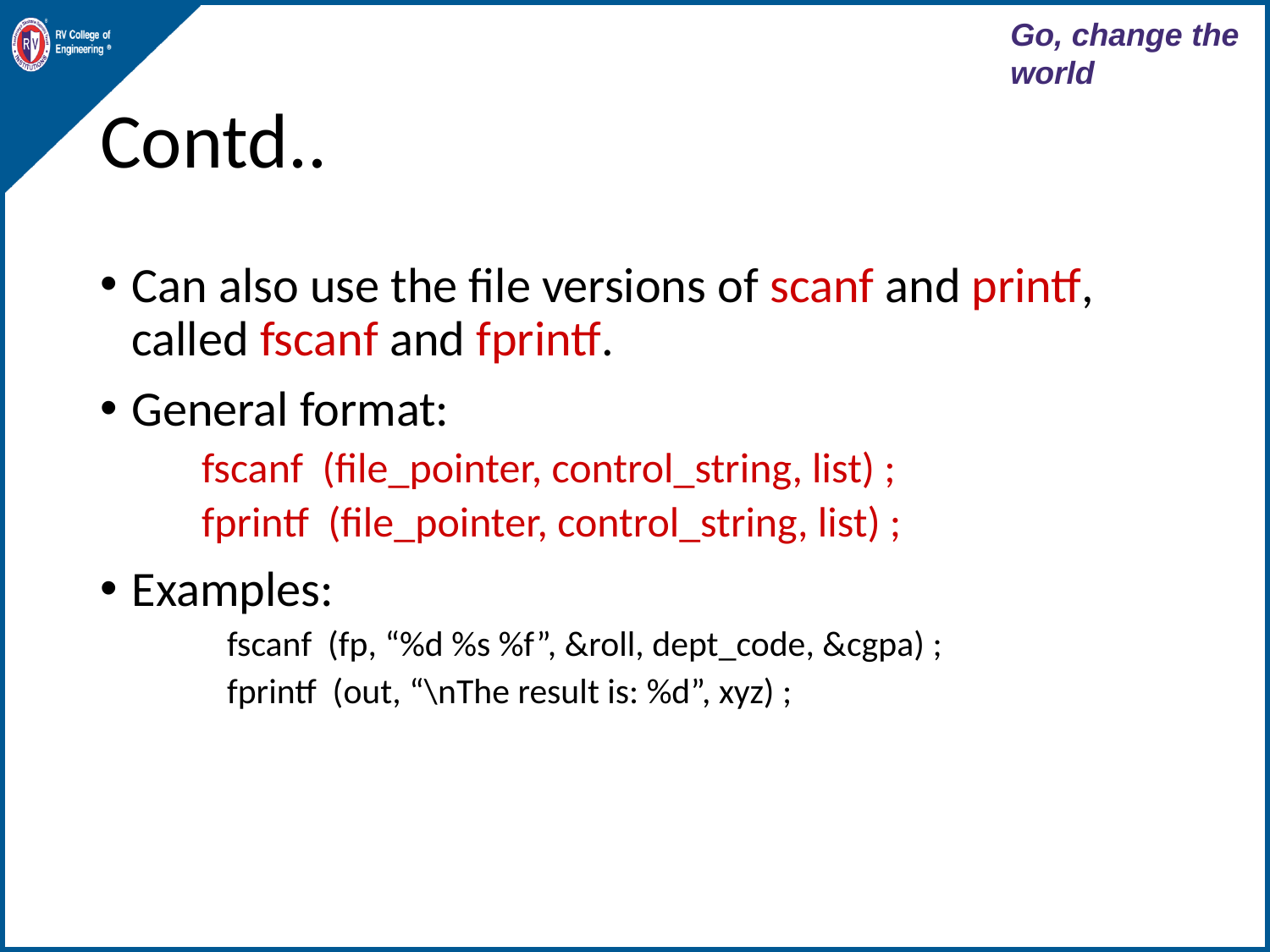

# Contd..
Can also use the file versions of scanf and printf, called fscanf and fprintf.
General format:
    fscanf  (file_pointer, control_string, list) ;
    fprintf  (file_pointer, control_string, list) ;
Examples:
fscanf  (fp, “%d %s %f”, &roll, dept_code, &cgpa) ;
fprintf  (out, “\nThe result is: %d”, xyz) ;